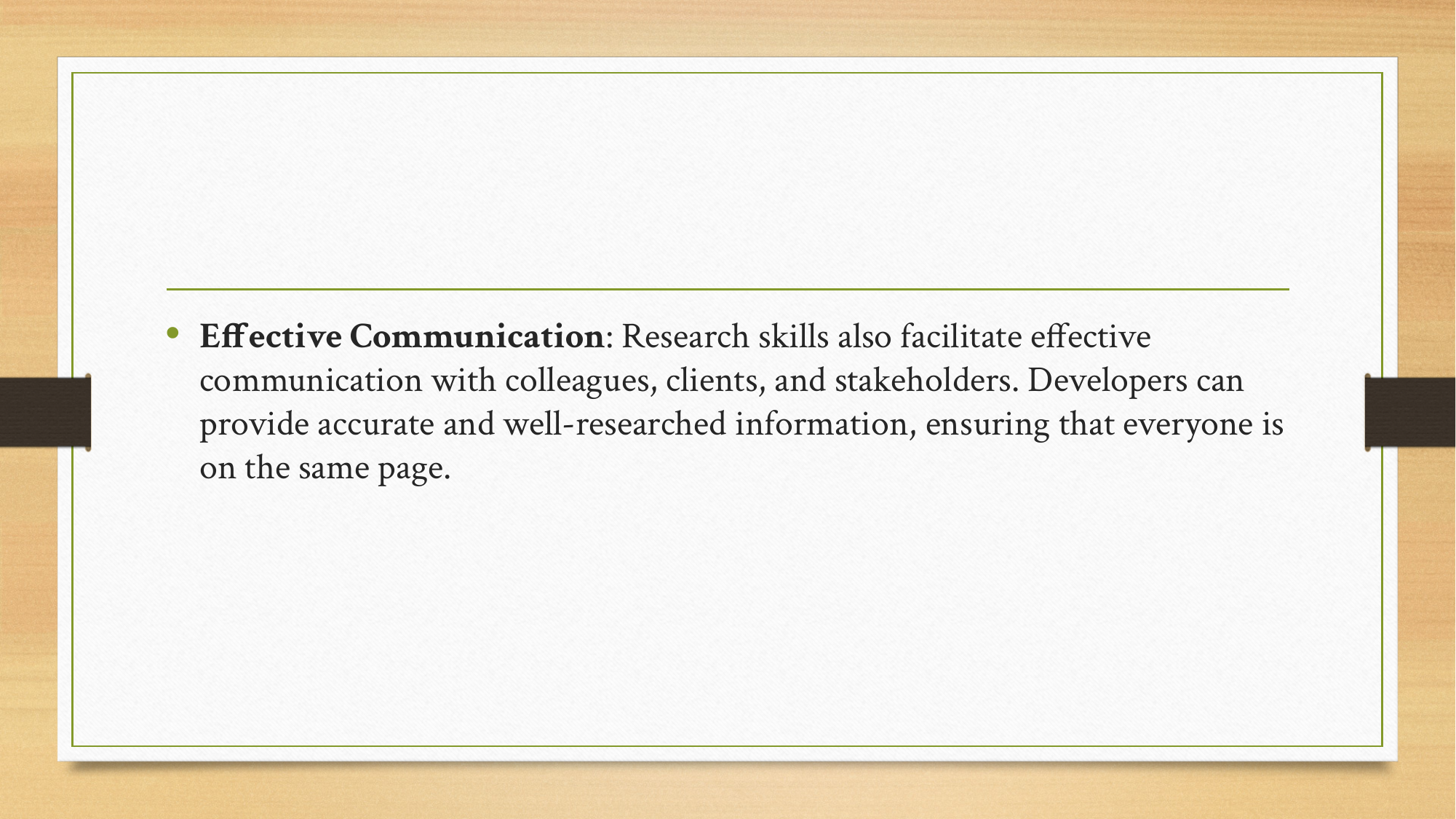

#
Effective Communication: Research skills also facilitate effective communication with colleagues, clients, and stakeholders. Developers can provide accurate and well-researched information, ensuring that everyone is on the same page.